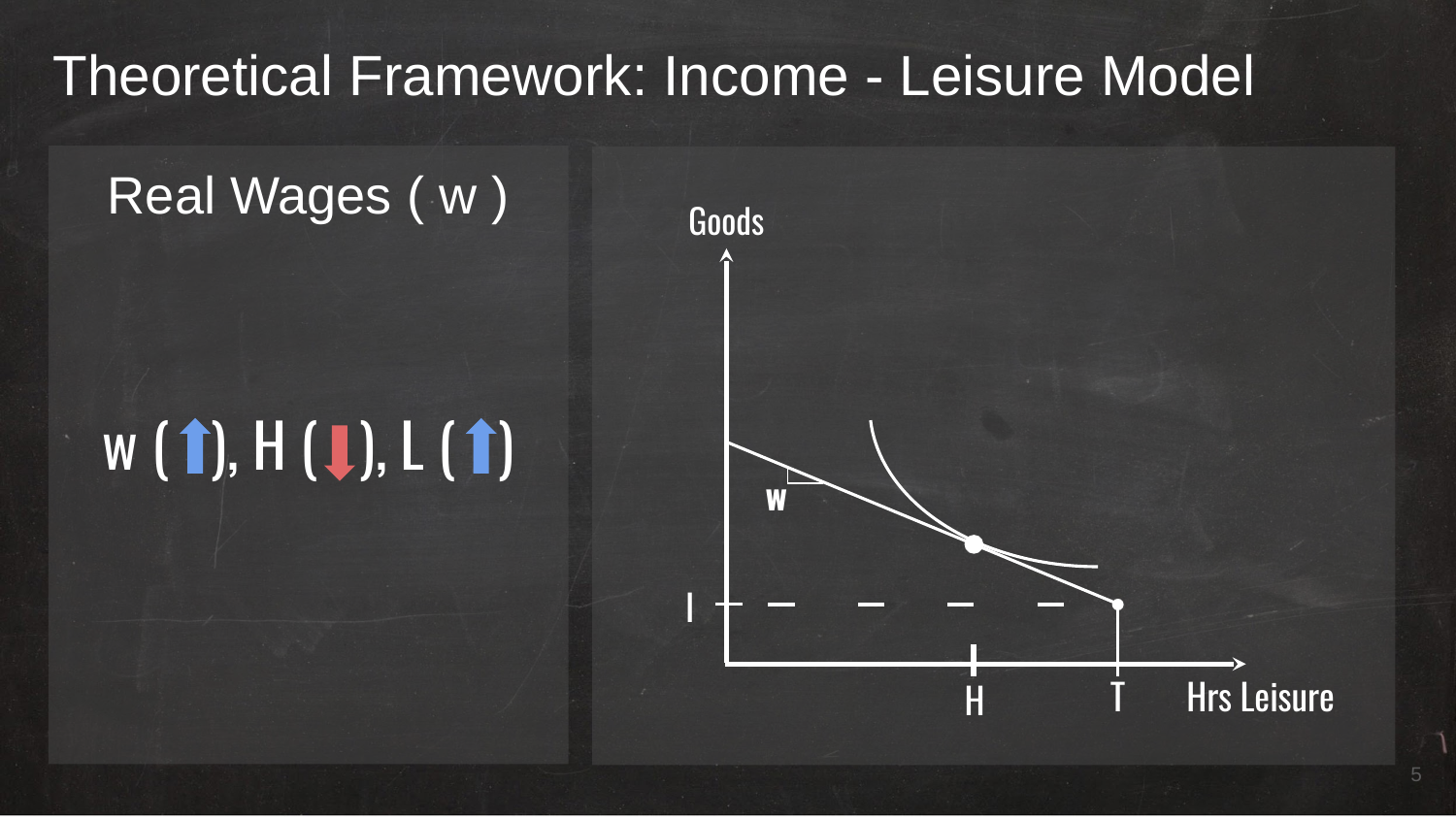

# Theoretical Framework: Income - Leisure Model

Real Wages ( w )

Goods

w (   ), H (   ), L (   )

w

I

Hrs Leisure
T
H
5